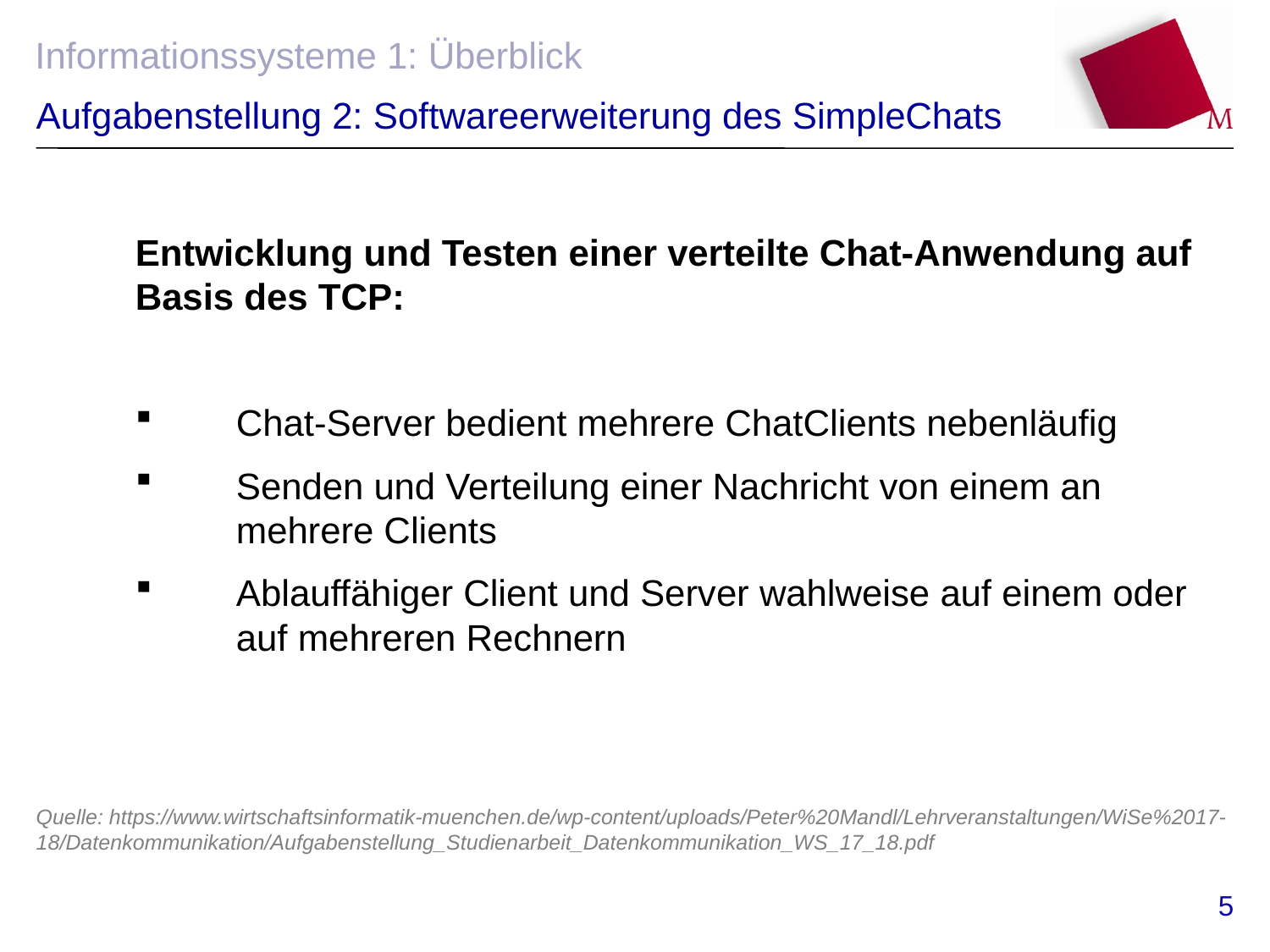

# Aufgabenstellung 2: Softwareerweiterung des SimpleChats

Entwicklung und Testen einer verteilte Chat-Anwendung auf Basis des TCP:

Chat-Server bedient mehrere ChatClients nebenläufig
Senden und Verteilung einer Nachricht von einem an mehrere Clients
Ablauffähiger Client und Server wahlweise auf einem oder auf mehreren Rechnern

Quelle: https://www.wirtschaftsinformatik-muenchen.de/wp-content/uploads/Peter%20Mandl/Lehrveranstaltungen/WiSe%2017-18/Datenkommunikation/Aufgabenstellung_Studienarbeit_Datenkommunikation_WS_17_18.pdf

5